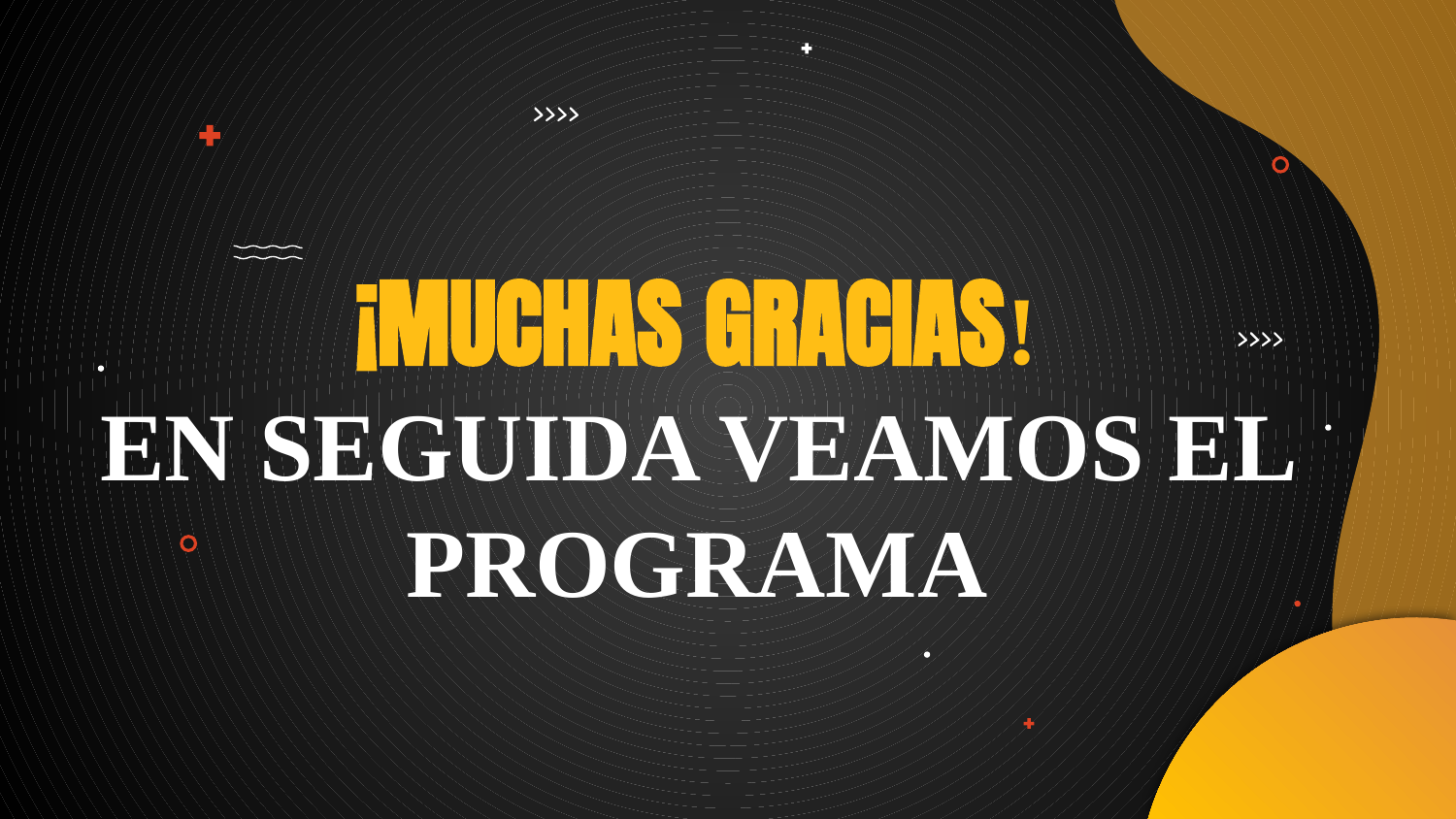

# ¡MUCHAS GRACIAS! EN SEGUIDA VEAMOS EL PROGRAMA